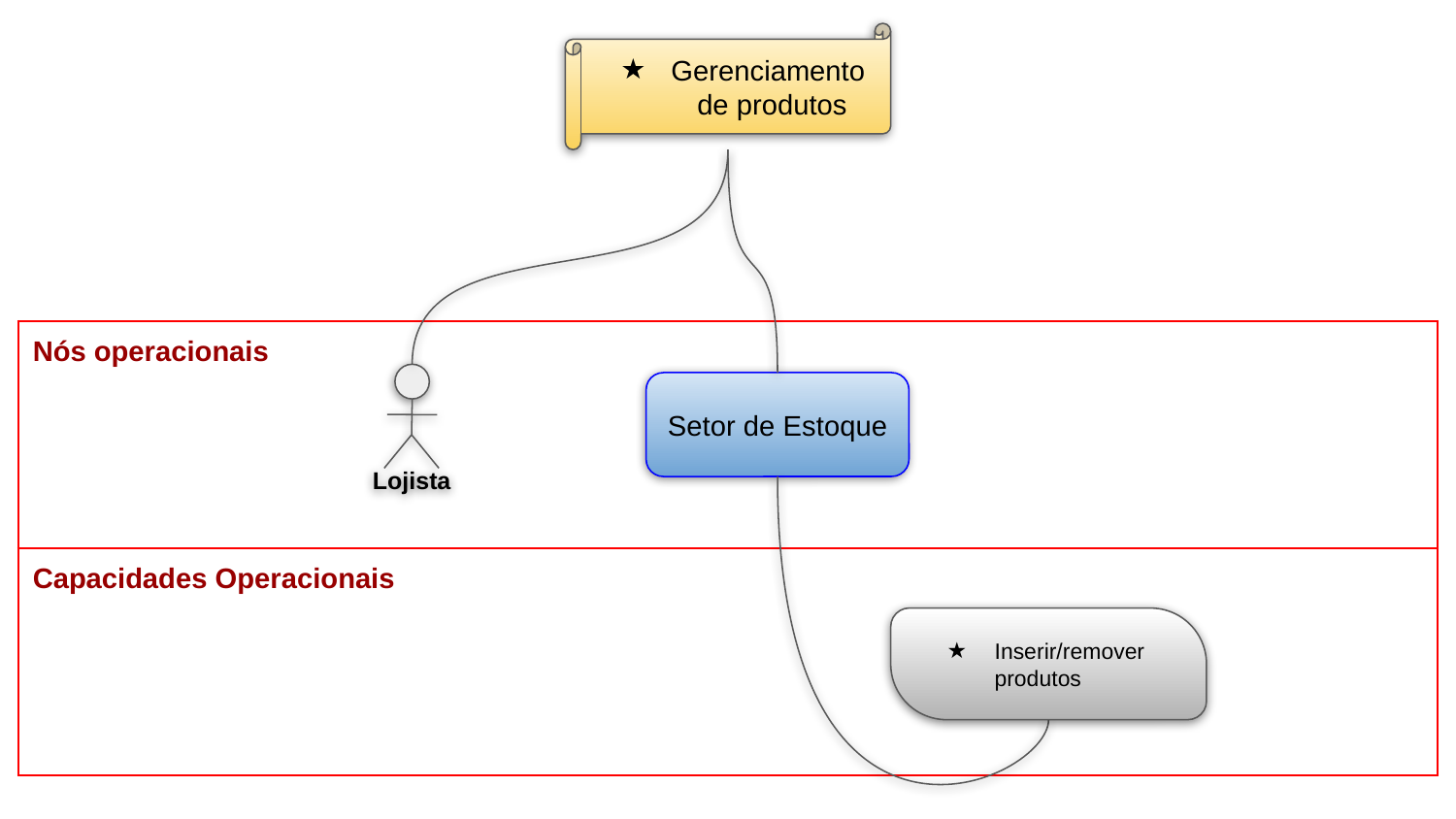

Gerenciamento  de produtos
| Nós operacionais |
| --- |
| Capacidades Operacionais |

Lojista
Setor de Estoque
Inserir/remover produtos